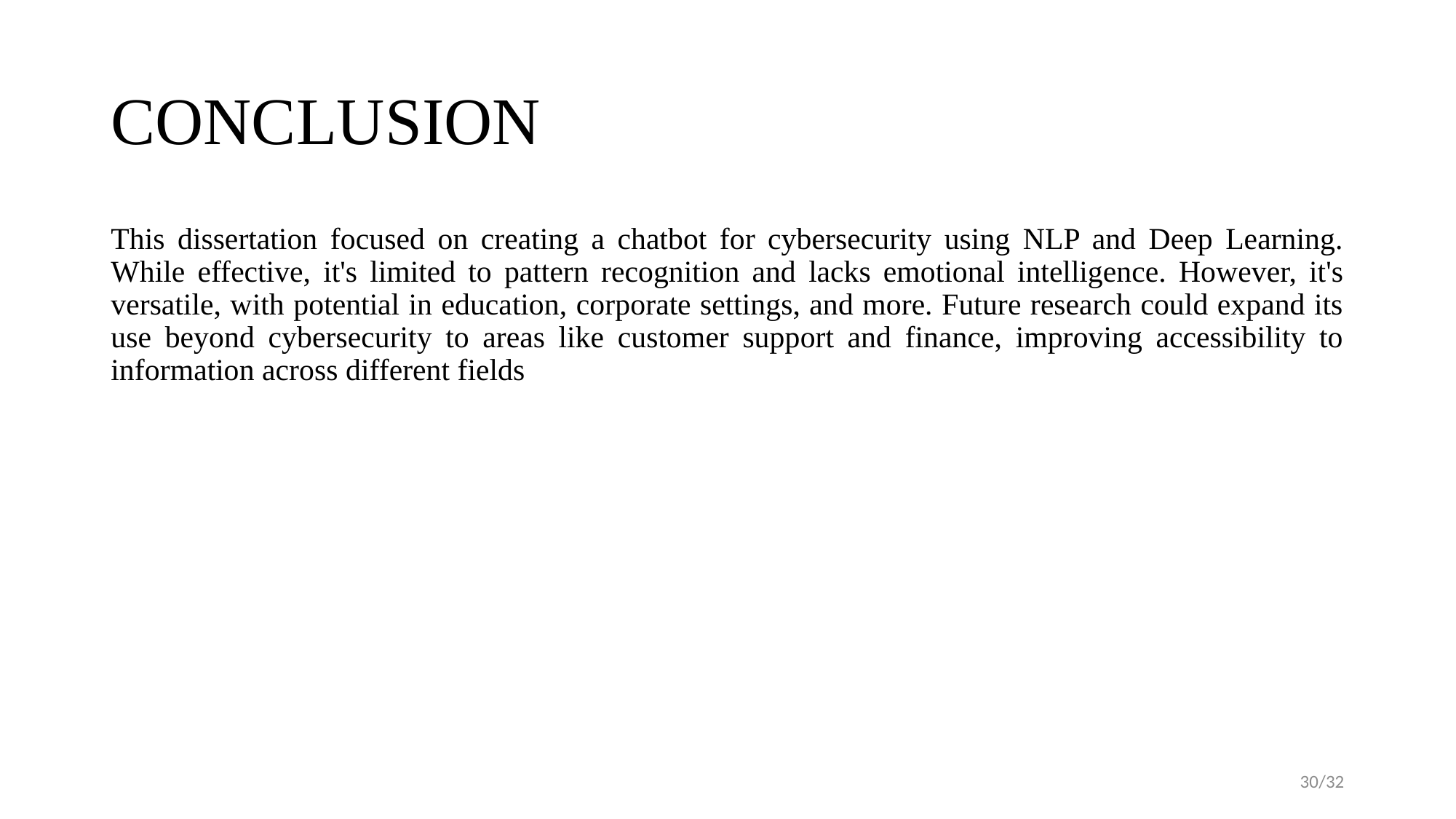

# CONCLUSION
This dissertation focused on creating a chatbot for cybersecurity using NLP and Deep Learning. While effective, it's limited to pattern recognition and lacks emotional intelligence. However, it's versatile, with potential in education, corporate settings, and more. Future research could expand its use beyond cybersecurity to areas like customer support and finance, improving accessibility to information across different fields

30/32